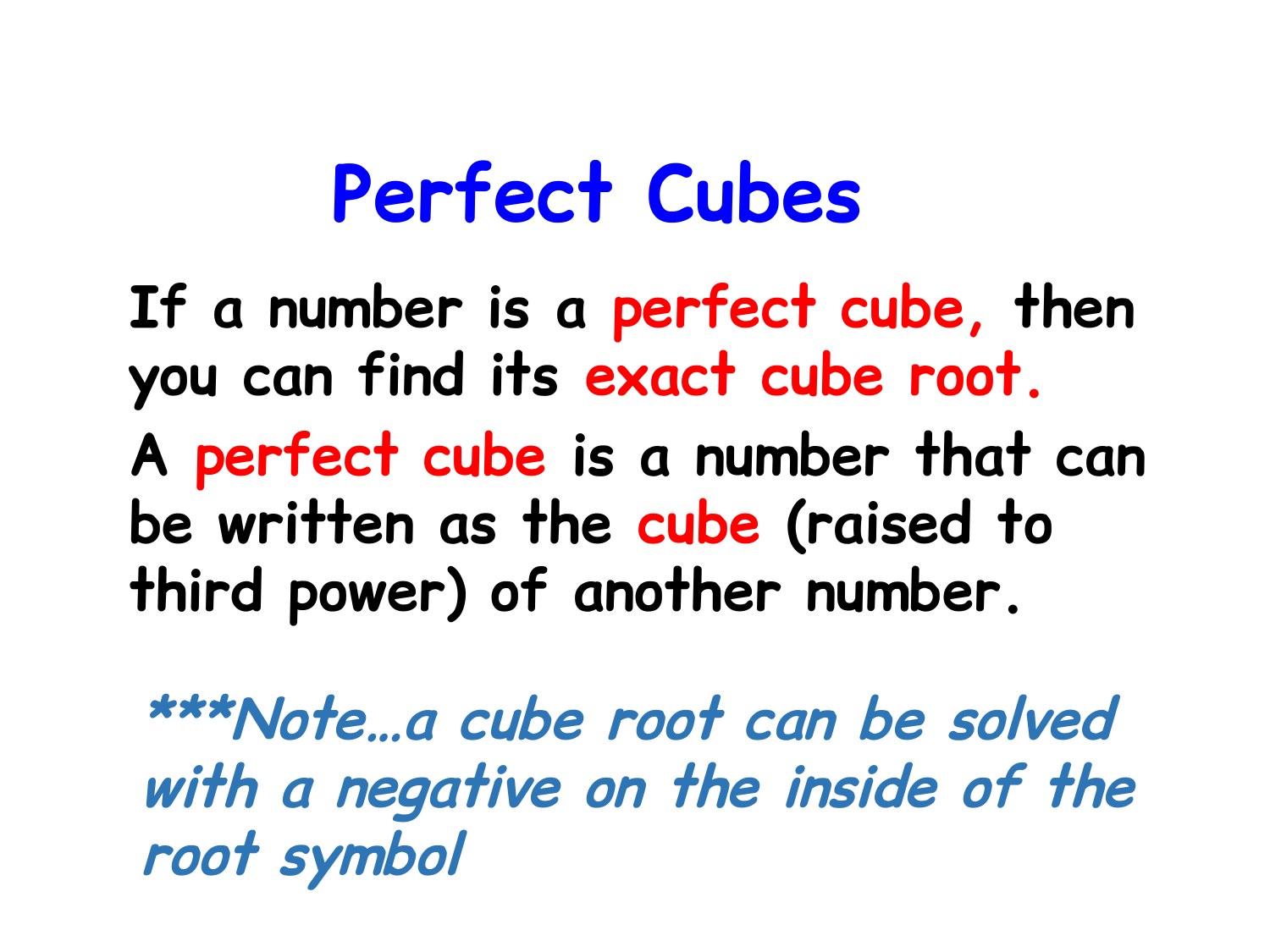

Perfect Cubes
If a number is a perfect cube, then you can find its exact cube root.

A perfect cube is a number that can be written as the cube (raised to third power) of another number.
***Note…a cube root can be solved with a negative on the inside of the root symbol